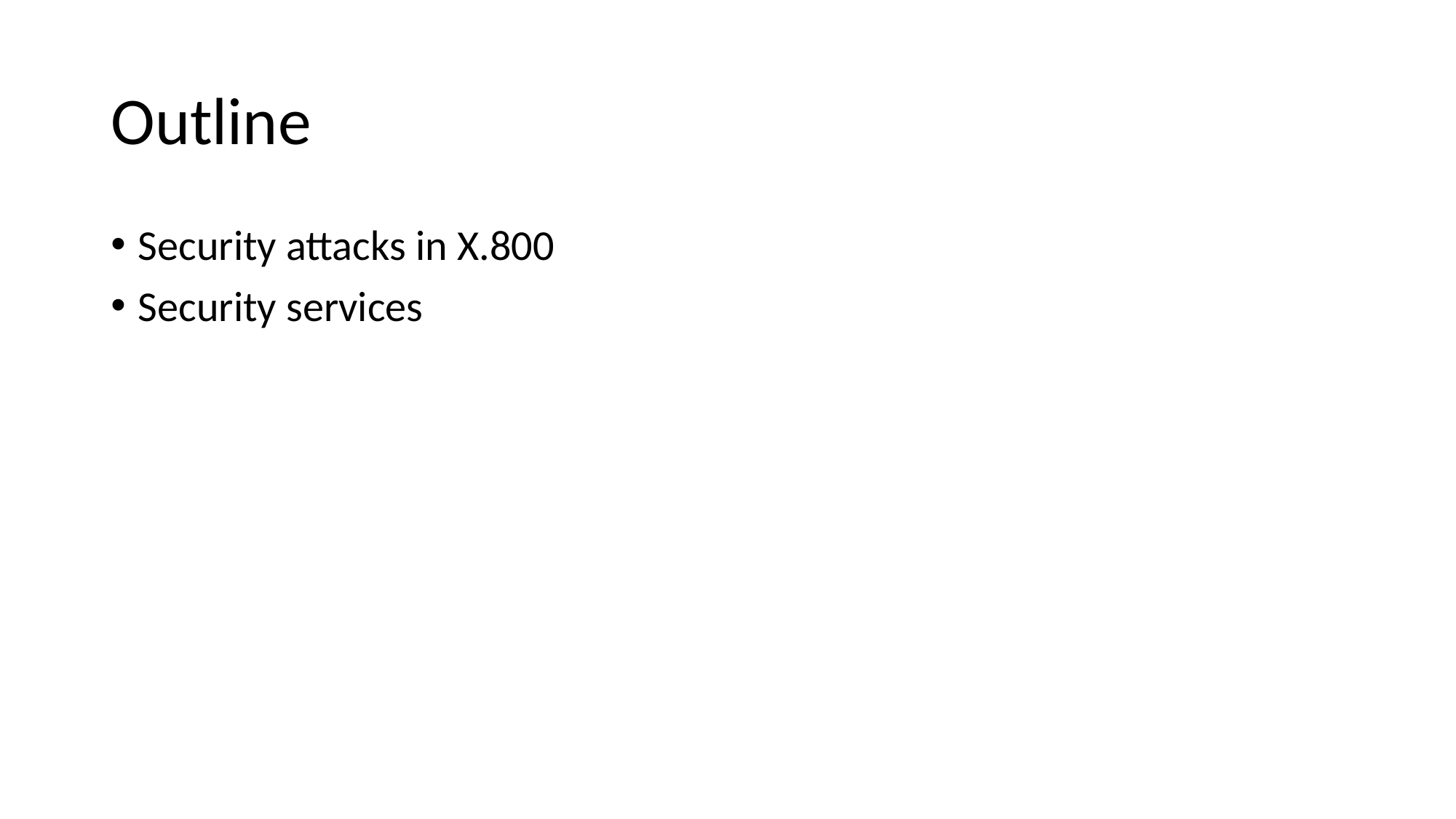

# Outline
Security attacks in X.800
Security services